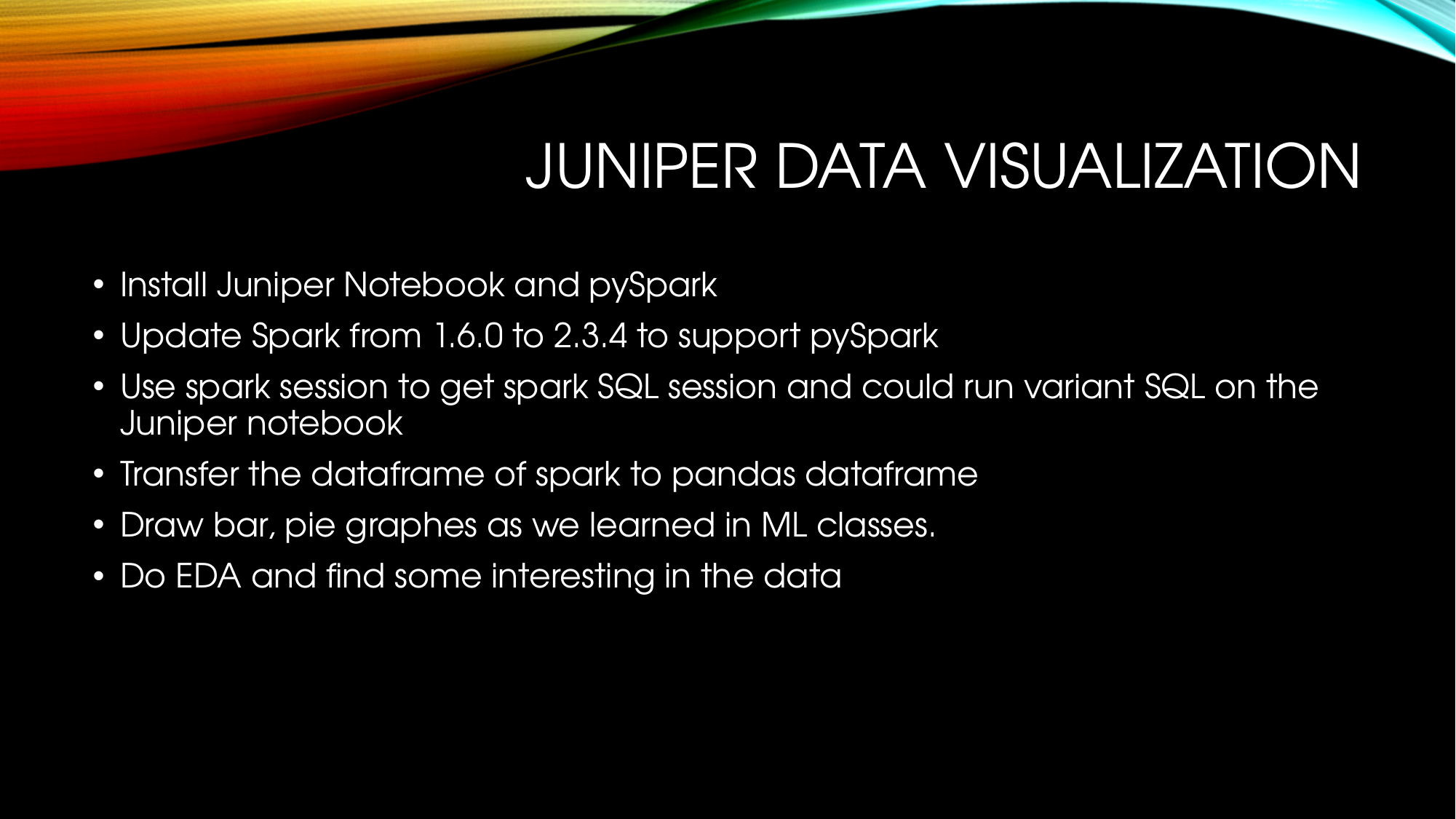

# Juniper Data visualization
Install Juniper Notebook and pySpark
Update Spark from 1.6.0 to 2.3.4 to support pySpark
Use spark session to get spark SQL session and could run variant SQL on the Juniper notebook
Transfer the dataframe of spark to pandas dataframe
Draw bar, pie graphes as we learned in ML classes.
Do EDA and find some interesting in the data